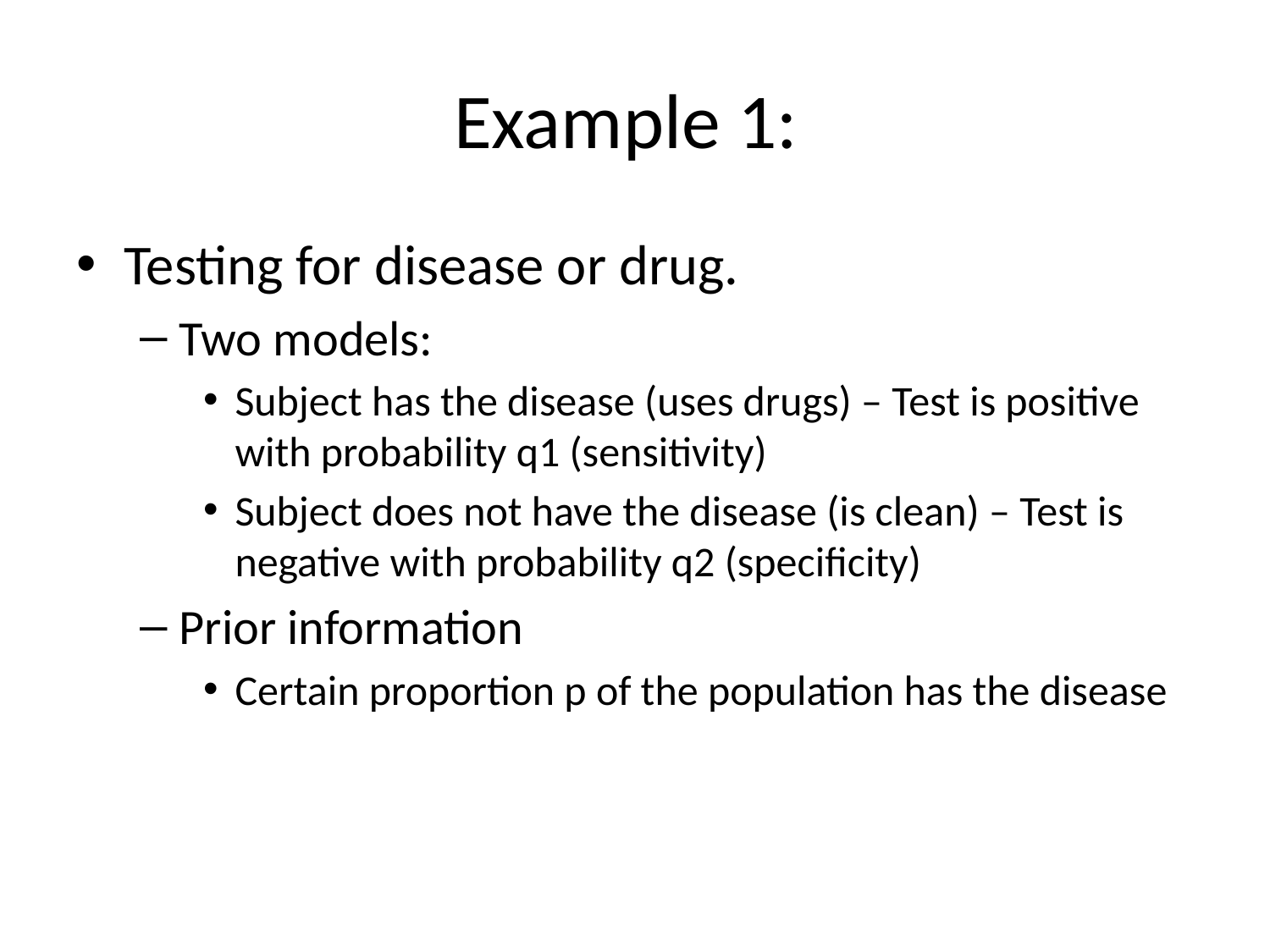

# Example 1:
Testing for disease or drug.
Two models:
Subject has the disease (uses drugs) – Test is positive with probability q1 (sensitivity)
Subject does not have the disease (is clean) – Test is negative with probability q2 (specificity)
Prior information
Certain proportion p of the population has the disease